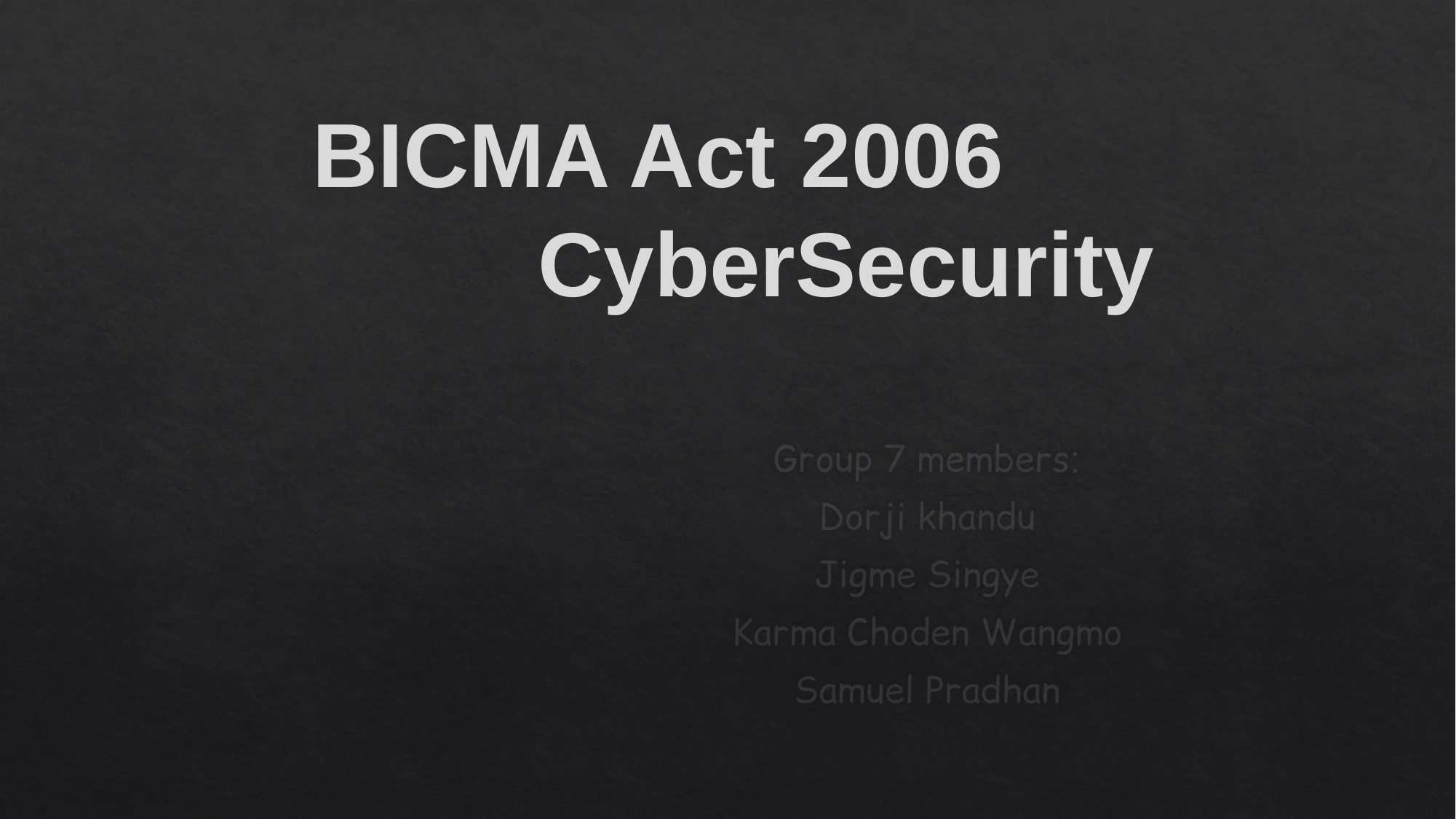

# BICMA Act 2006 CyberSecurity
Group 7 members:
Dorji khandu
Jigme Singye
Karma Choden Wangmo
Samuel Pradhan